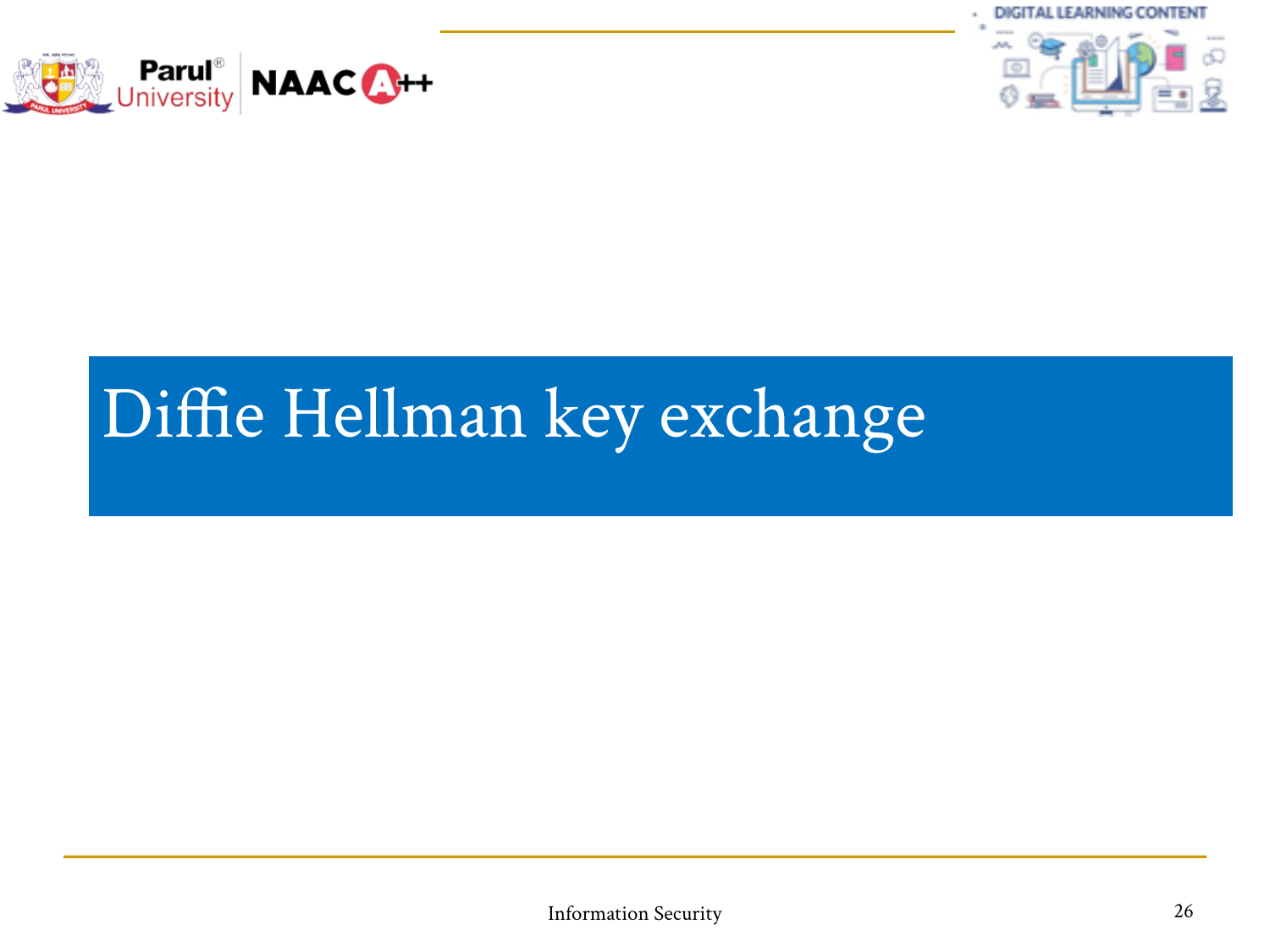

# Diffie Hellman key exchange
26
Information Security